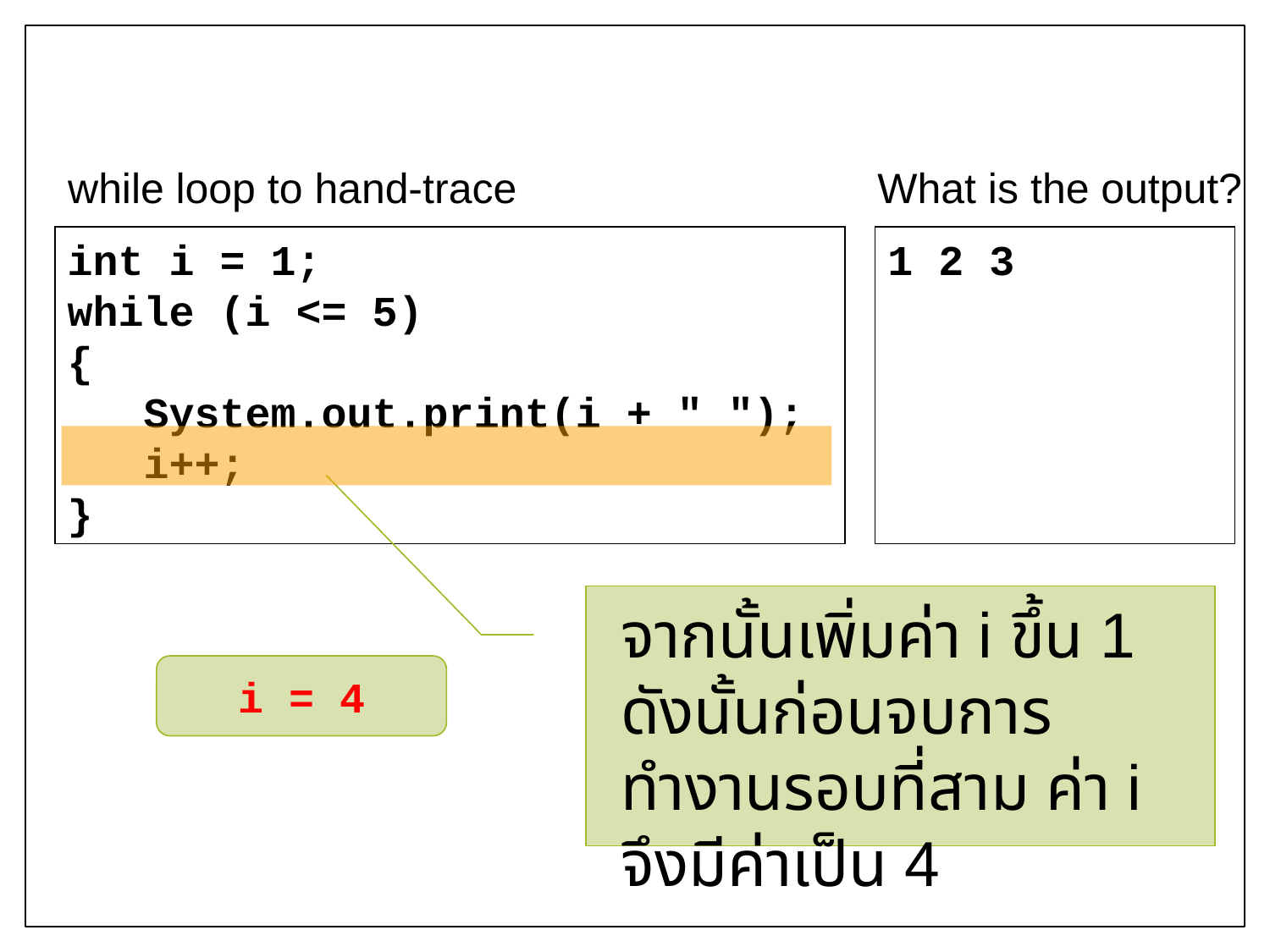

while loop to hand-trace
What is the output?
int i = 1;
while (i <= 5)
{
   System.out.print(i + " ");
   i++;
}
1 2 3

จากนั้นเพิ่มค่า i ขึ้น 1
ดังนั้นก่อนจบการทำงานรอบที่สาม ค่า i จึงมีค่าเป็น 4
i = 4